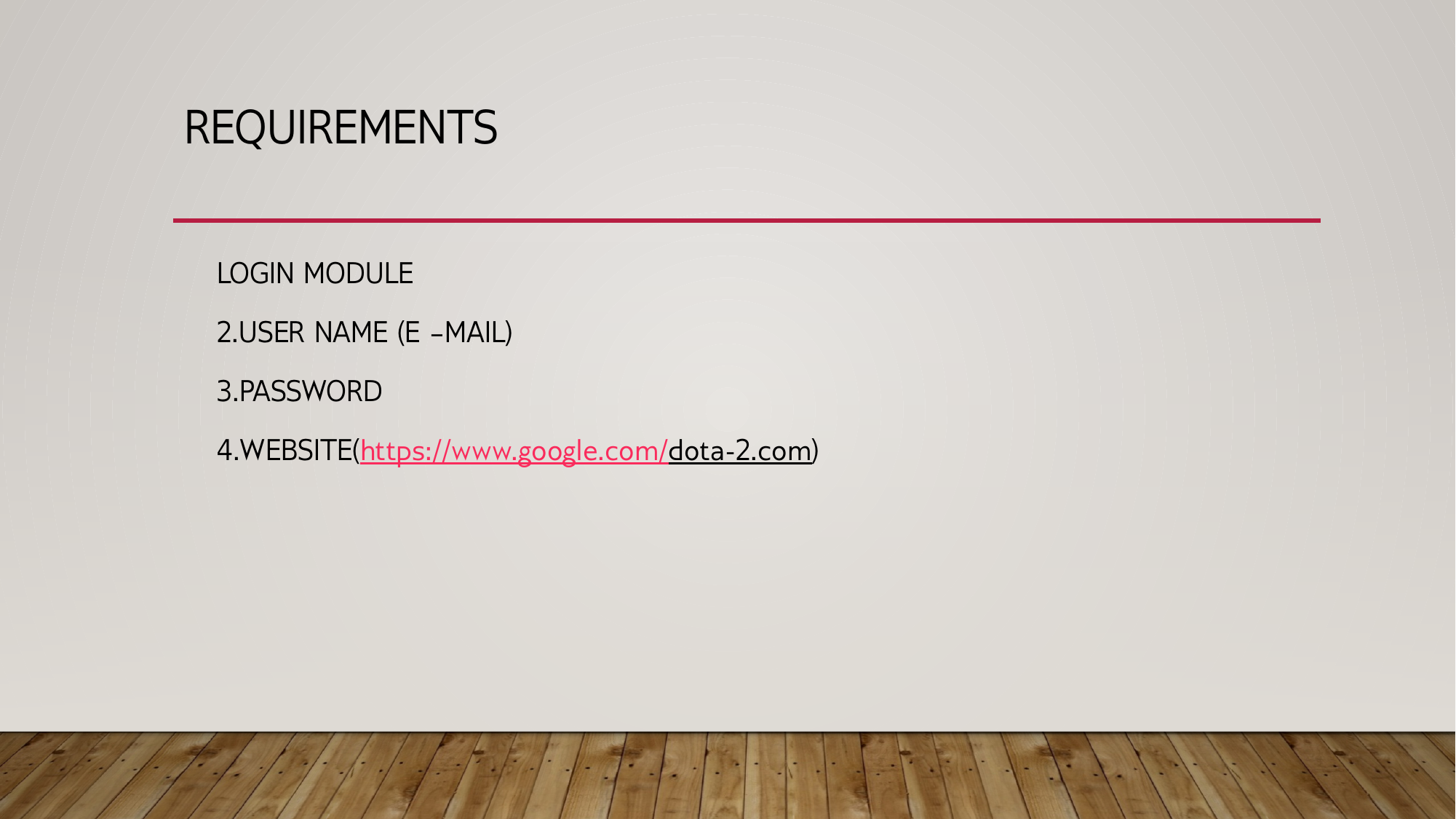

# Requirements
LOGIN MODULE
2.USER NAME (E –MAIL)
3.PASSWORD
4.WEBSITE(https://www.google.com/dota-2.com)